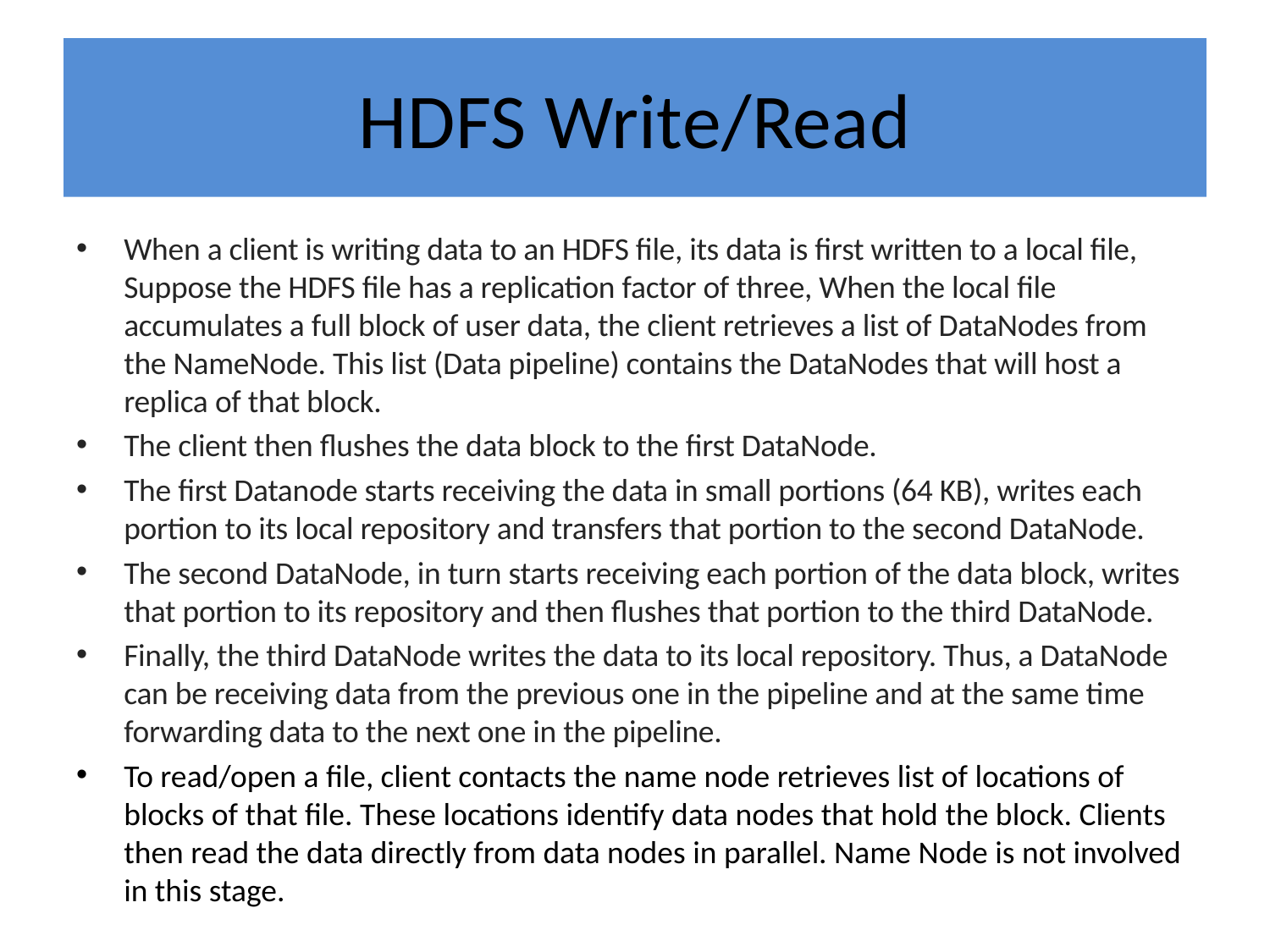

# HDFS Write/Read
When a client is writing data to an HDFS file, its data is first written to a local file, Suppose the HDFS file has a replication factor of three, When the local file accumulates a full block of user data, the client retrieves a list of DataNodes from the NameNode. This list (Data pipeline) contains the DataNodes that will host a replica of that block.
The client then flushes the data block to the first DataNode.
The first Datanode starts receiving the data in small portions (64 KB), writes each portion to its local repository and transfers that portion to the second DataNode.
The second DataNode, in turn starts receiving each portion of the data block, writes that portion to its repository and then flushes that portion to the third DataNode.
Finally, the third DataNode writes the data to its local repository. Thus, a DataNode can be receiving data from the previous one in the pipeline and at the same time forwarding data to the next one in the pipeline.
To read/open a file, client contacts the name node retrieves list of locations of blocks of that file. These locations identify data nodes that hold the block. Clients then read the data directly from data nodes in parallel. Name Node is not involved in this stage.